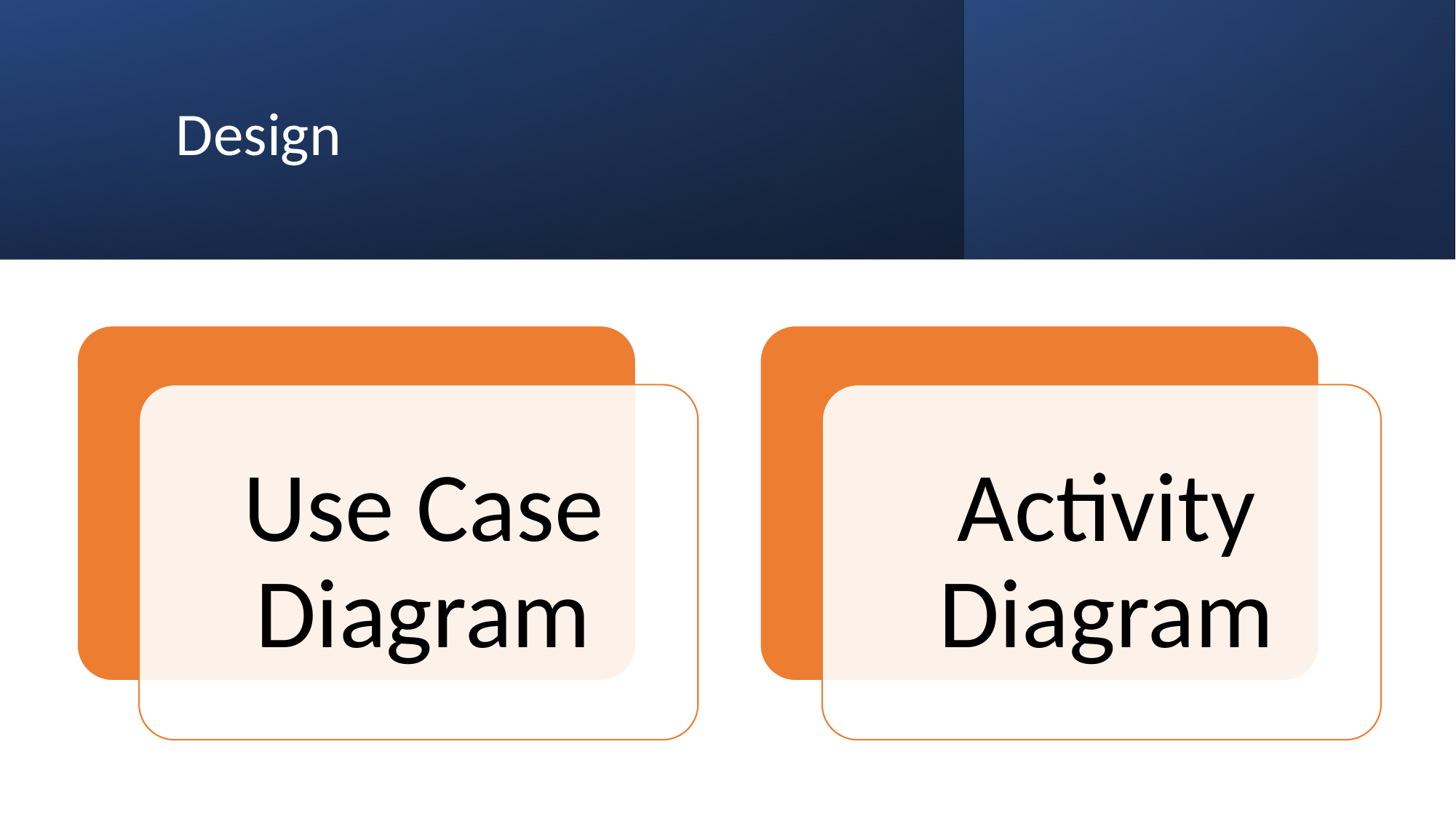

# Design
Use Case Diagram
Activity Diagram